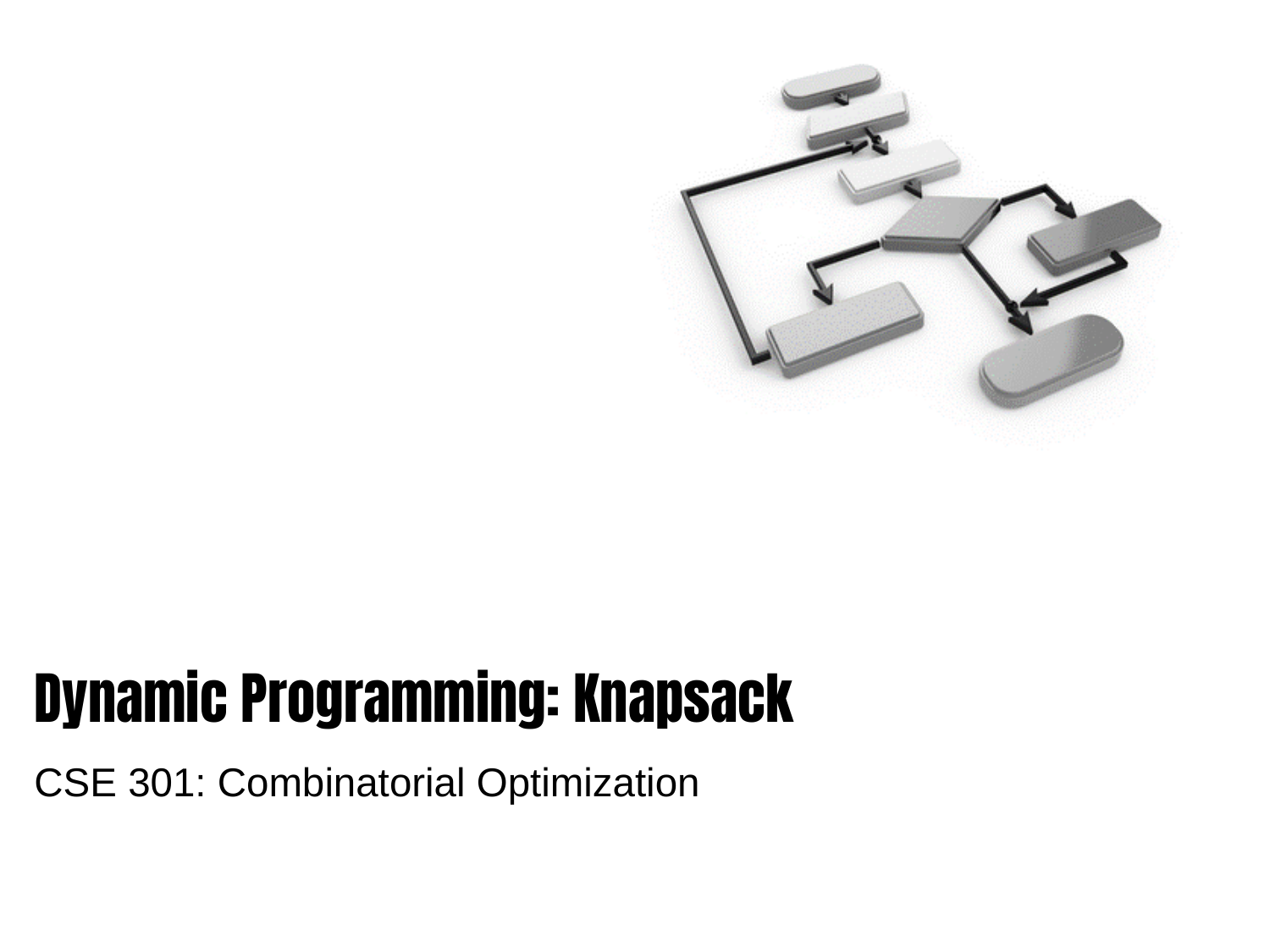

# Dynamic Programming: Knapsack
CSE 301: Combinatorial Optimization